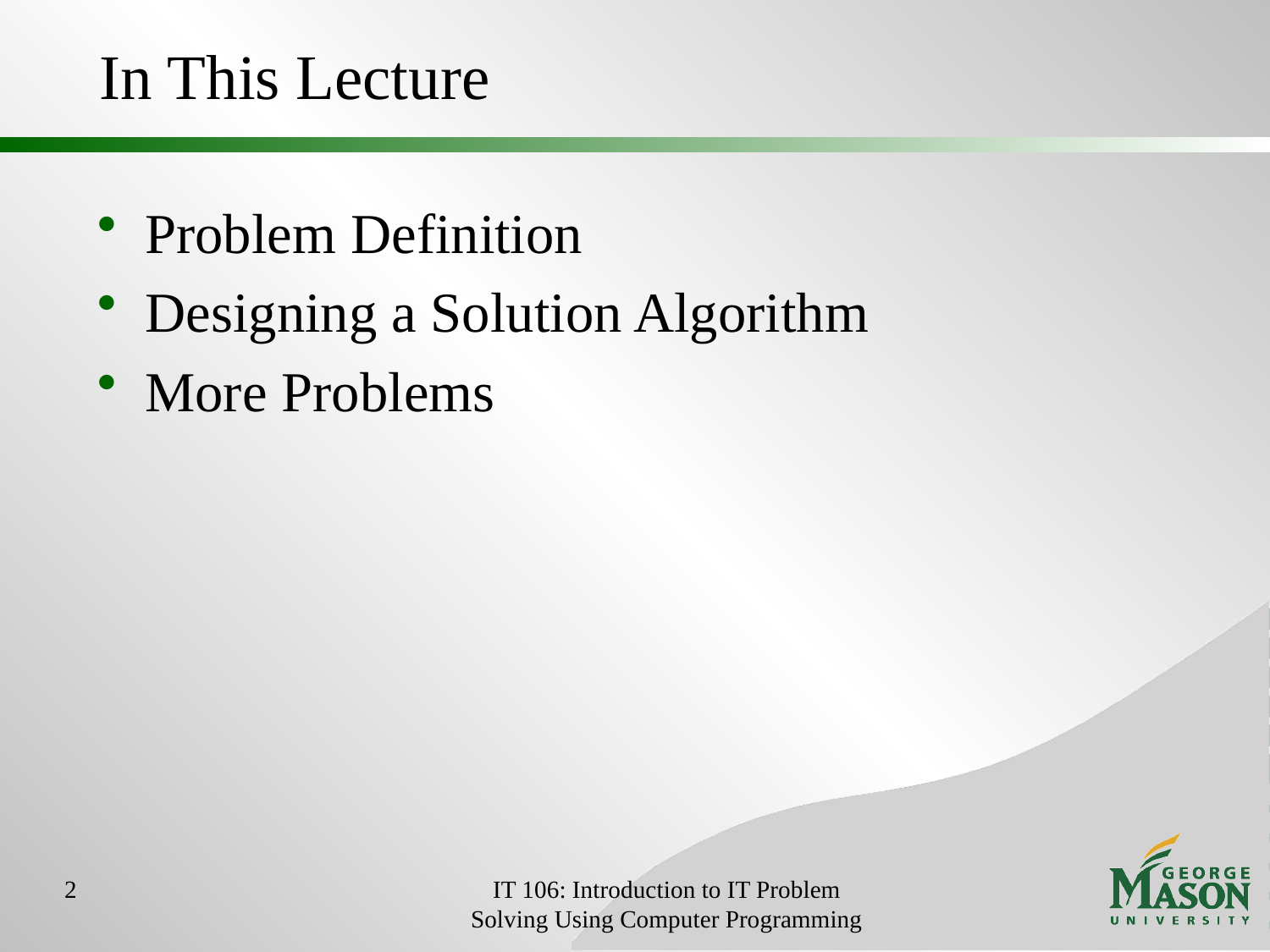

# In This Lecture
Problem Definition
Designing a Solution Algorithm
More Problems
2
IT 106: Introduction to IT Problem Solving Using Computer Programming